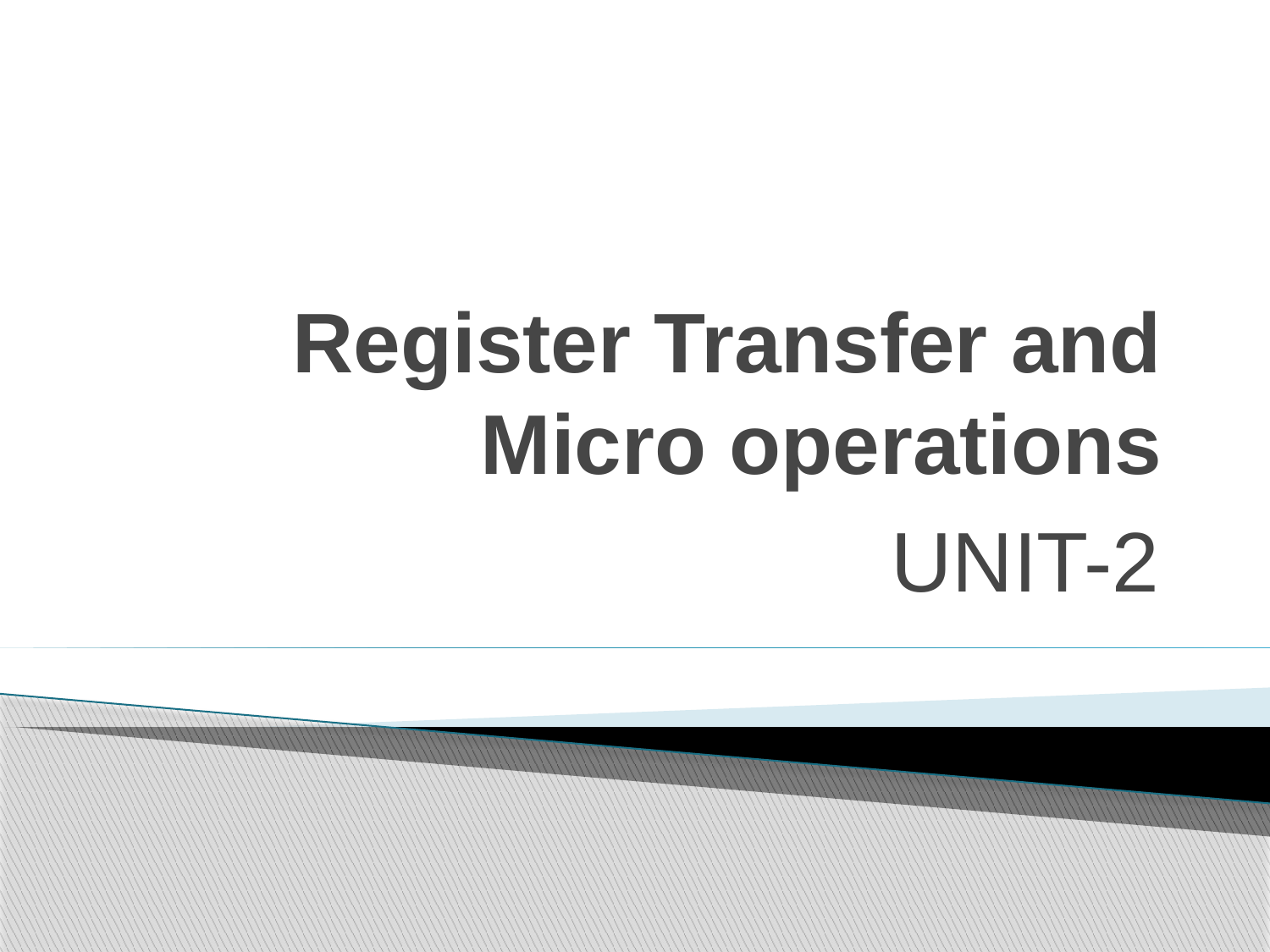

# Register Transfer and Micro operations
UNIT-2